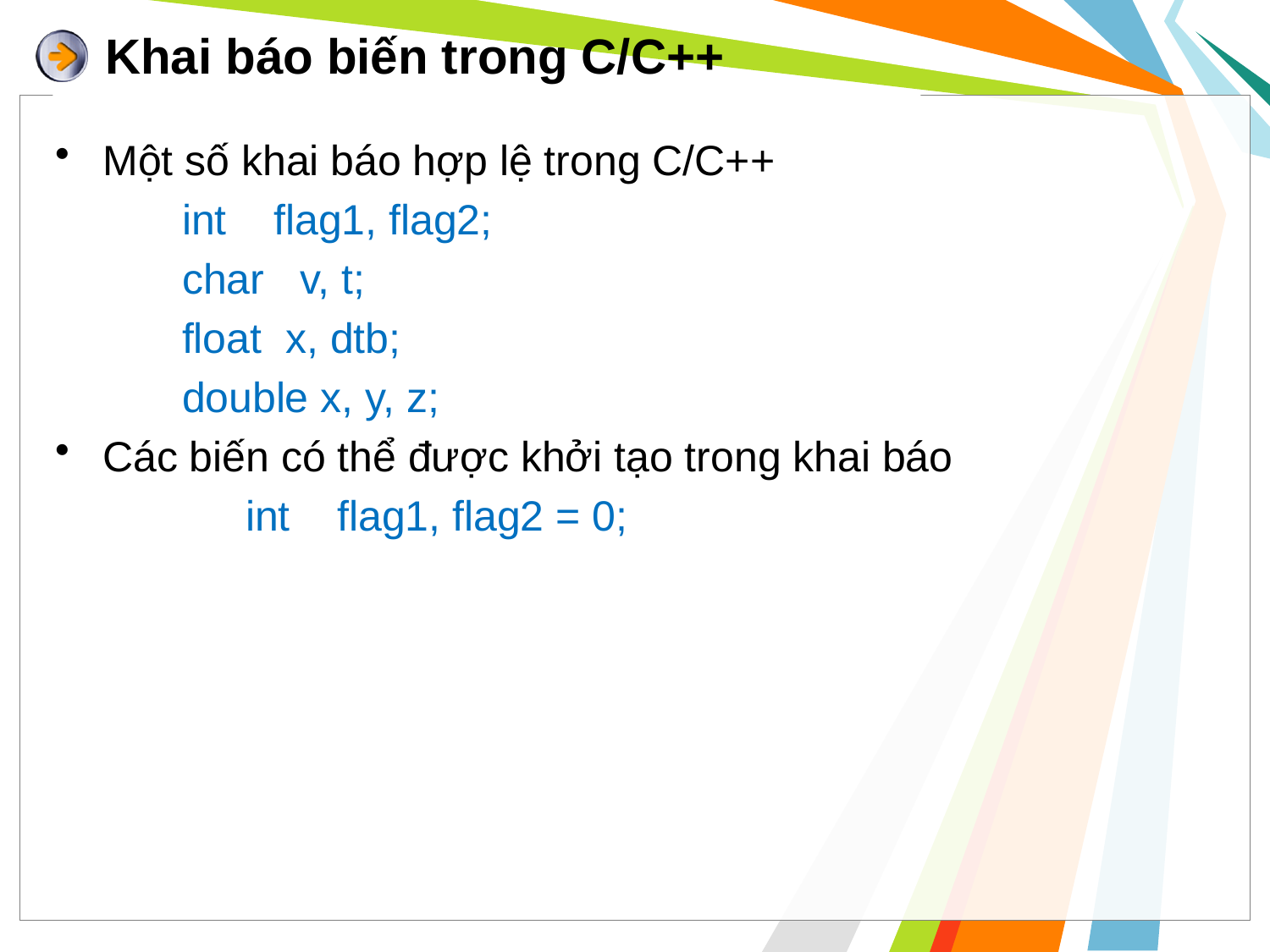

# Khai báo biến trong C/C++
Một số khai báo hợp lệ trong C/C++
	int    flag1, flag2;
	char   v, t;
	float  x, dtb;
	double x, y, z;
Các biến có thể được khởi tạo trong khai báo
	int    flag1, flag2 = 0;